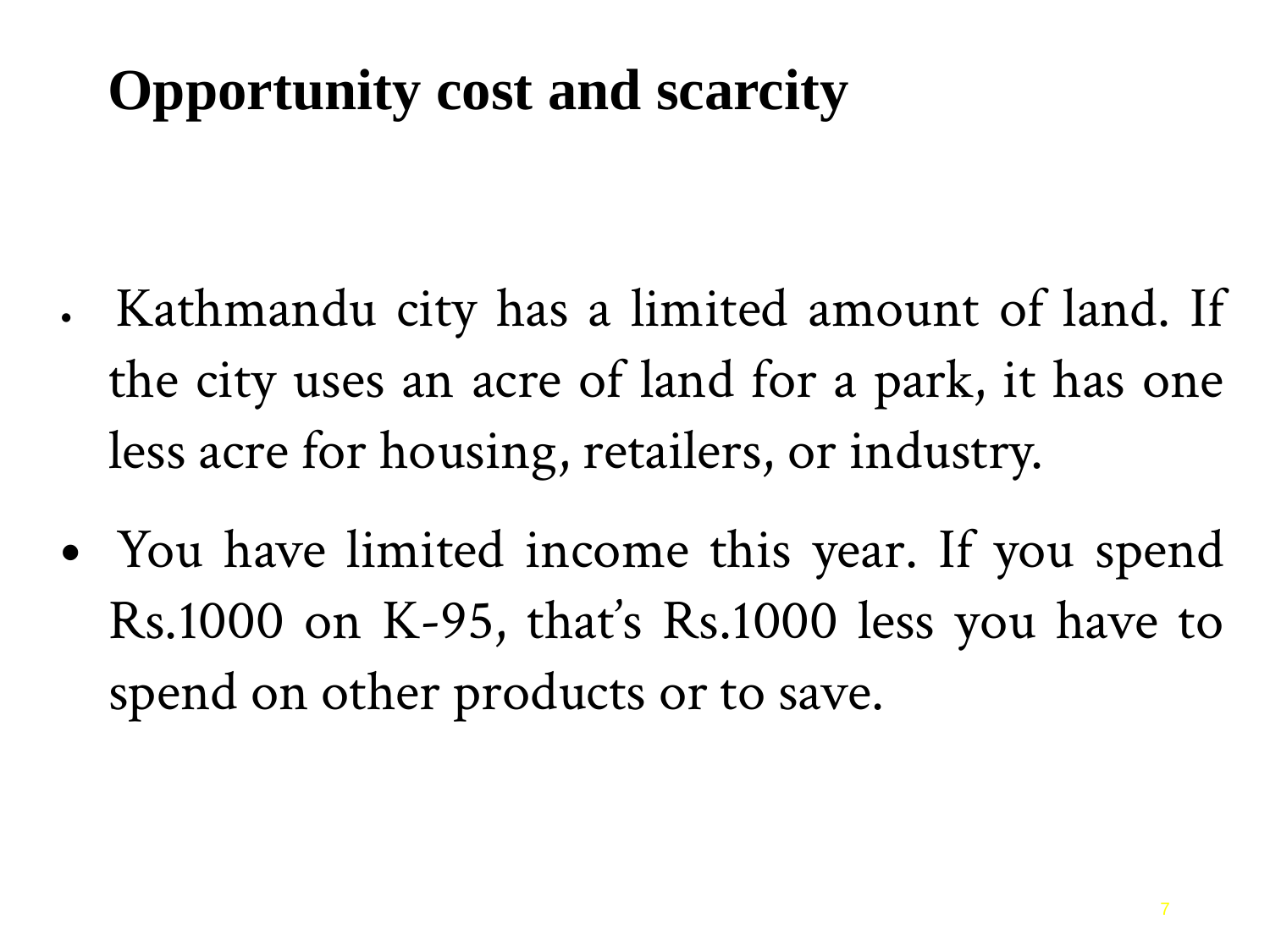

# Opportunity cost and scarcity
• 	Kathmandu city has a limited amount of land. If the city uses an acre of land for a park, it has one less acre for housing, retailers, or industry.
• 	You have limited income this year. If you spend Rs.1000 on K-95, that’s Rs.1000 less you have to spend on other products or to save.
7